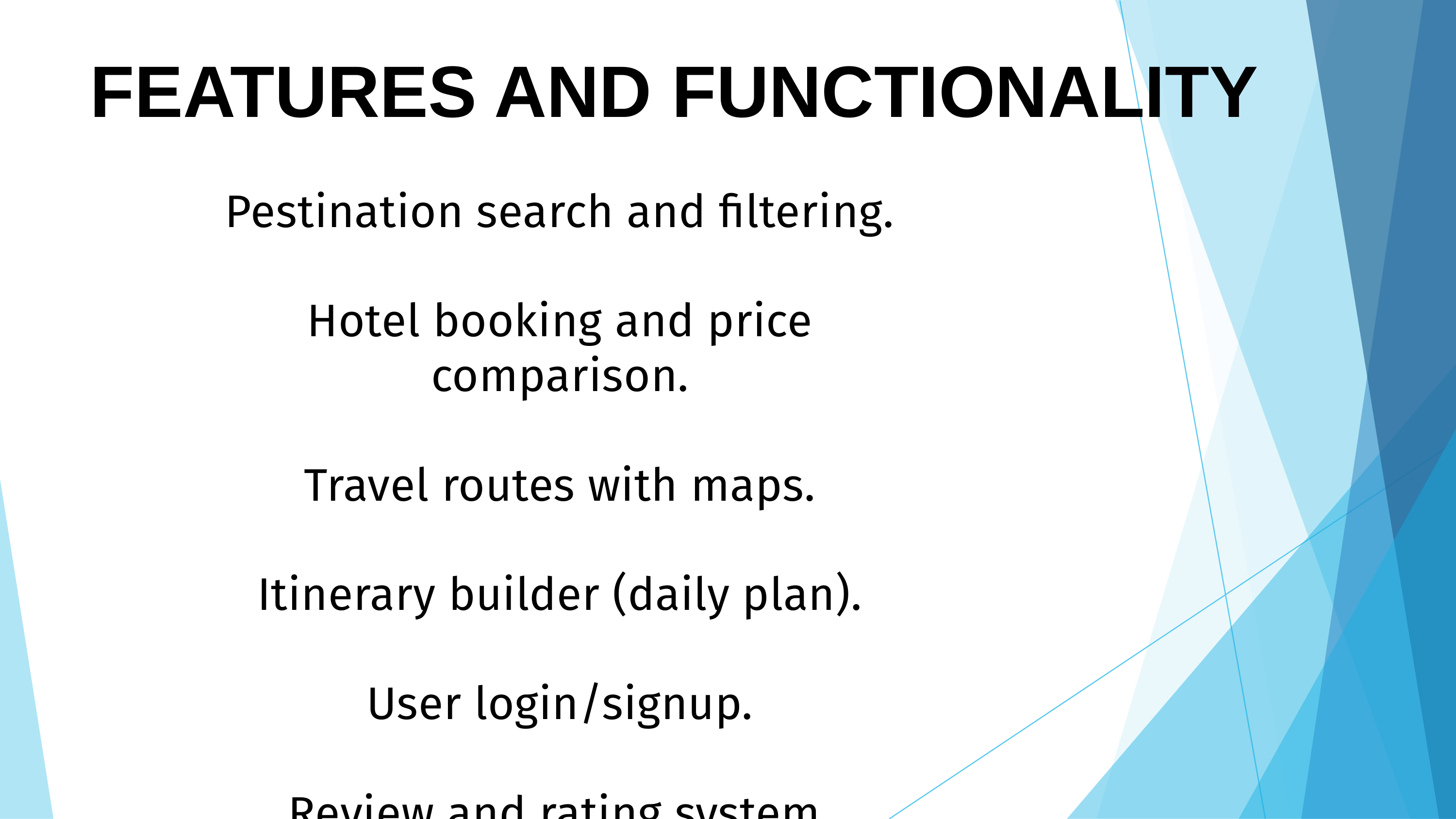

FEATURES AND FUNCTIONALITY
Pestination search and filtering.

Hotel booking and price comparison.

Travel routes with maps.

Itinerary builder (daily plan).

User login/signup.

Review and rating system.